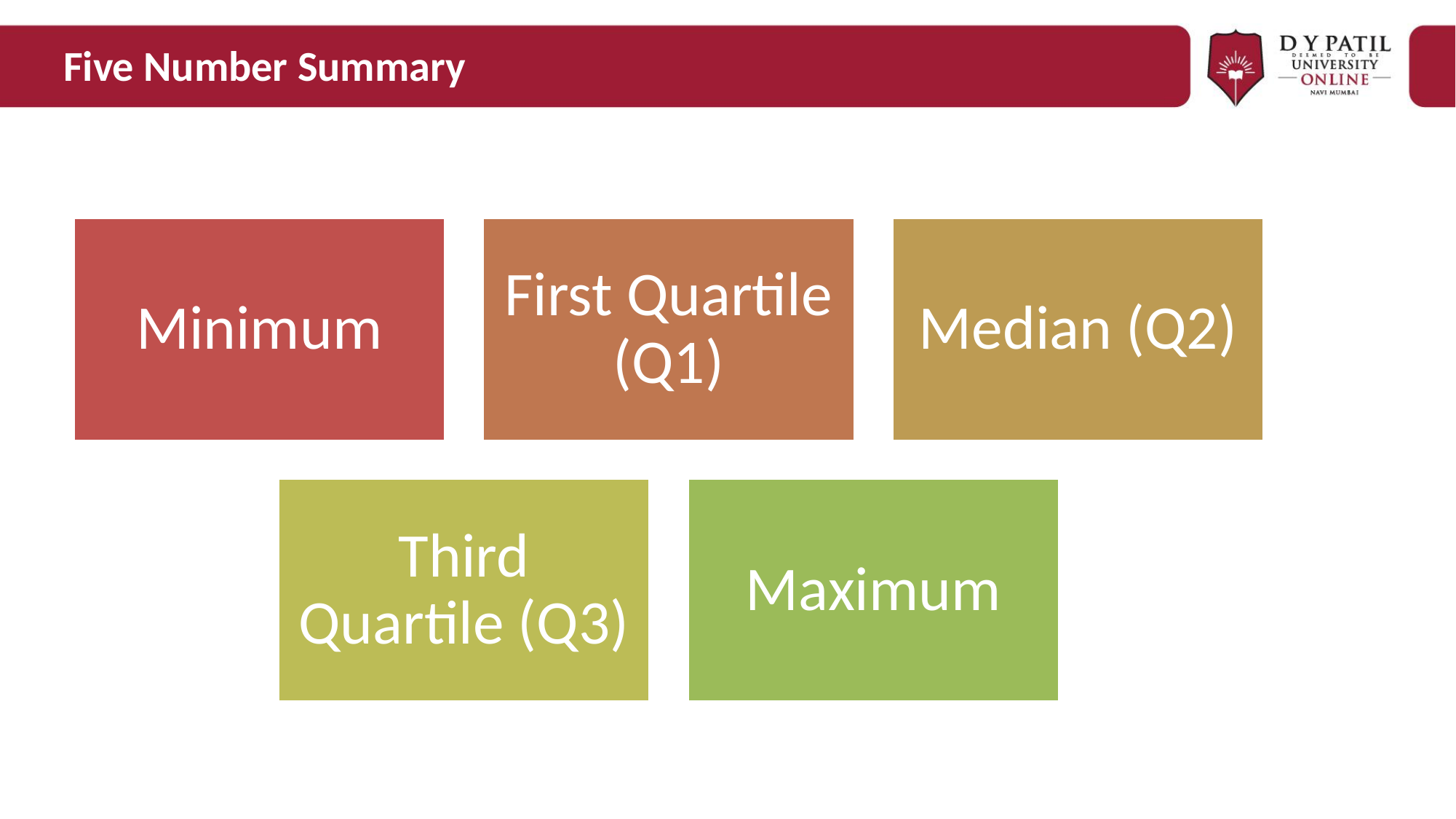

# Five Number Summary
Minimum
First Quartile (Q1)
Median (Q2)
Third Quartile (Q3)
Maximum